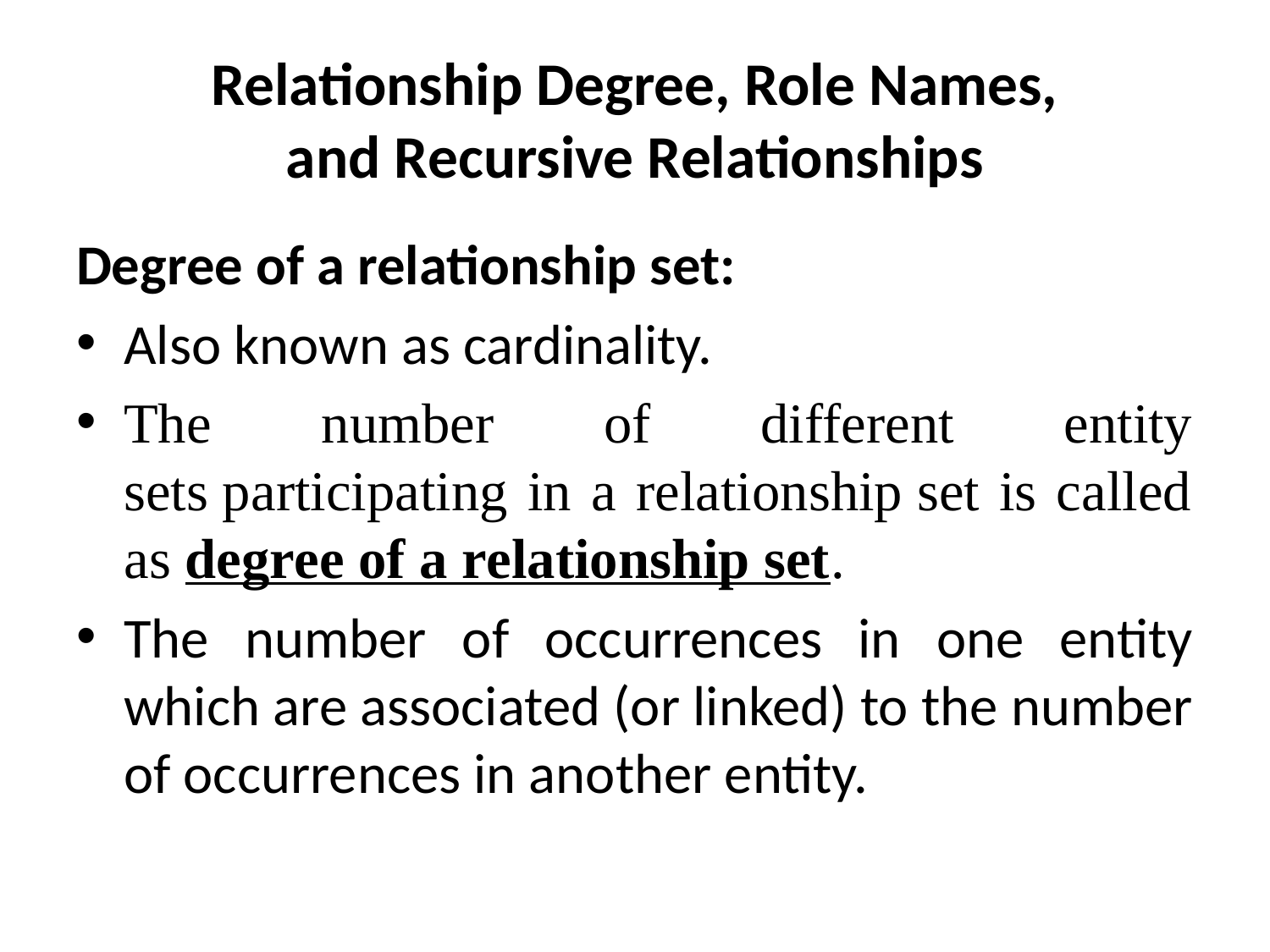

# Relationship Degree, Role Names, and Recursive Relationships
Degree of a relationship set:
Also known as cardinality.
The number of different entity sets participating in a relationship set is called as degree of a relationship set.
The number of occurrences in one entity which are associated (or linked) to the number of occurrences in another entity.